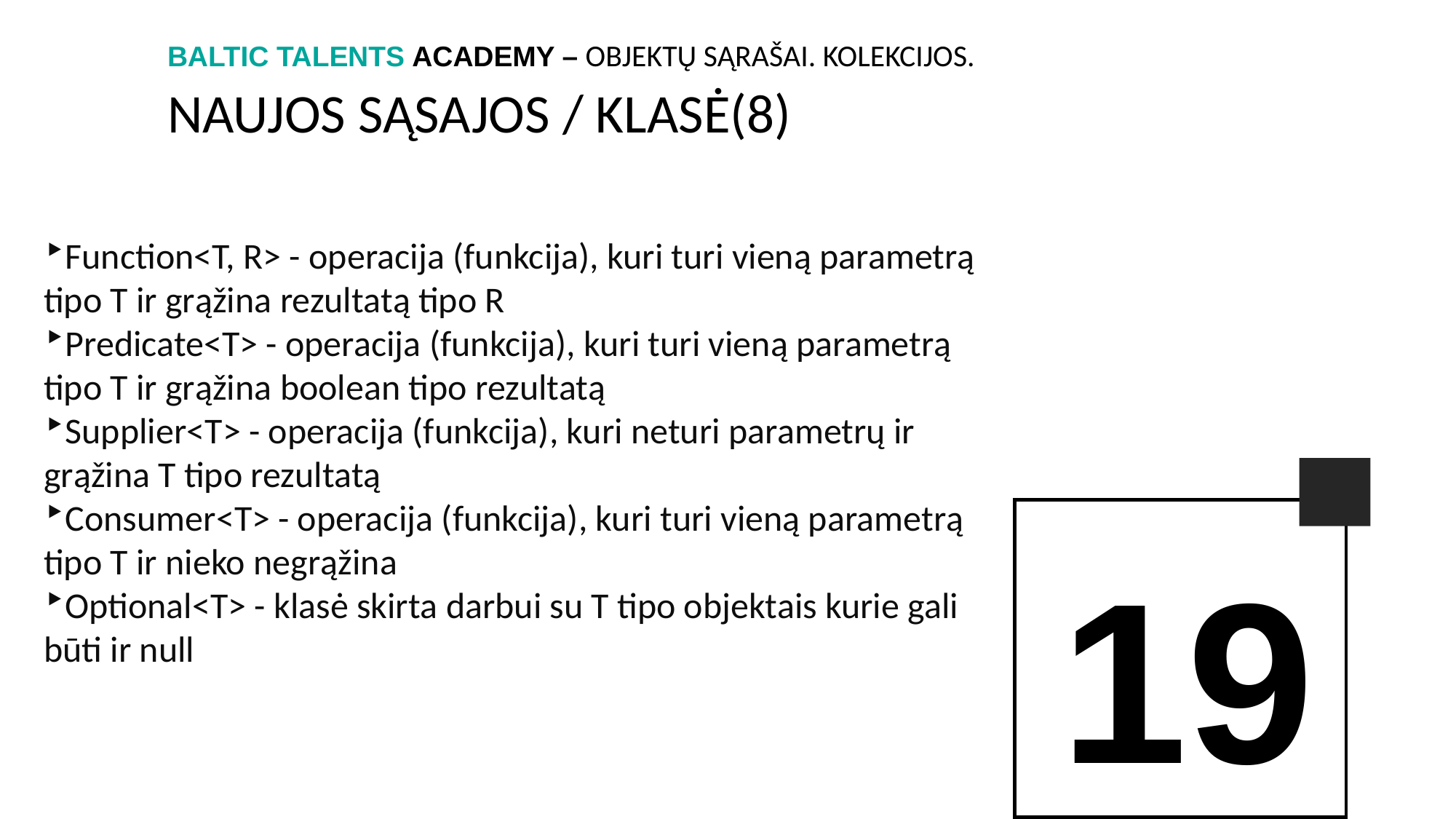

BALTIc TALENTs AcADEMy – Objektų sąrašai. Kolekcijos.

naujos sąsajos / KLAsĖ(8)
Function<T, R> - operacija (funkcija), kuri turi vieną parametrą tipo T ir grąžina rezultatą tipo R
Predicate<T> - operacija (funkcija), kuri turi vieną parametrą tipo T ir grąžina boolean tipo rezultatą
Supplier<T> - operacija (funkcija), kuri neturi parametrų ir grąžina T tipo rezultatą
Consumer<T> - operacija (funkcija), kuri turi vieną parametrą tipo T ir nieko negrąžina
Optional<T> - klasė skirta darbui su T tipo objektais kurie gali būti ir null

19